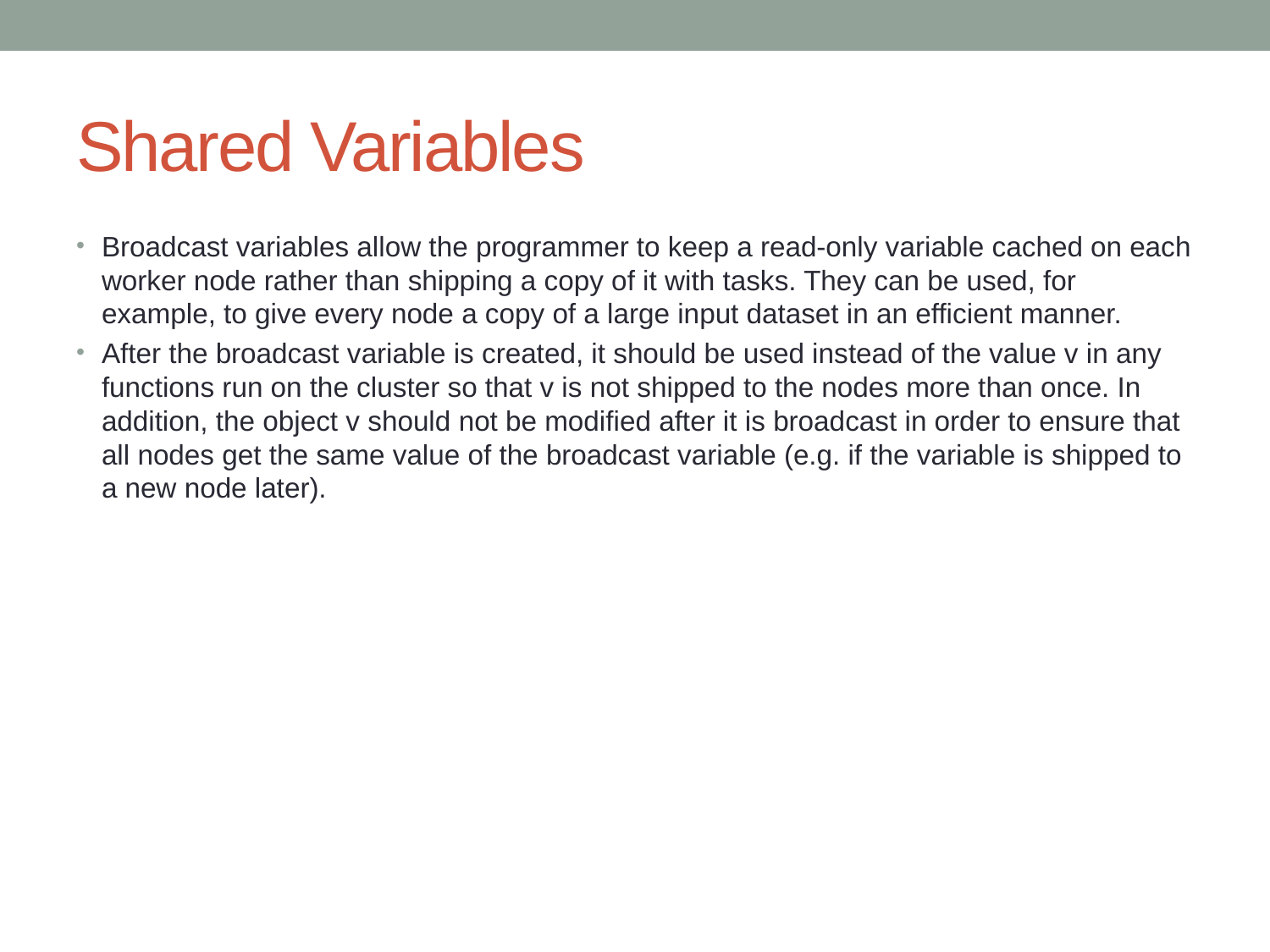

# Shared Variables
Broadcast variables allow the programmer to keep a read-only variable cached on each worker node rather than shipping a copy of it with tasks. They can be used, for example, to give every node a copy of a large input dataset in an efficient manner.
After the broadcast variable is created, it should be used instead of the value v in any functions run on the cluster so that v is not shipped to the nodes more than once. In addition, the object v should not be modified after it is broadcast in order to ensure that all nodes get the same value of the broadcast variable (e.g. if the variable is shipped to a new node later).